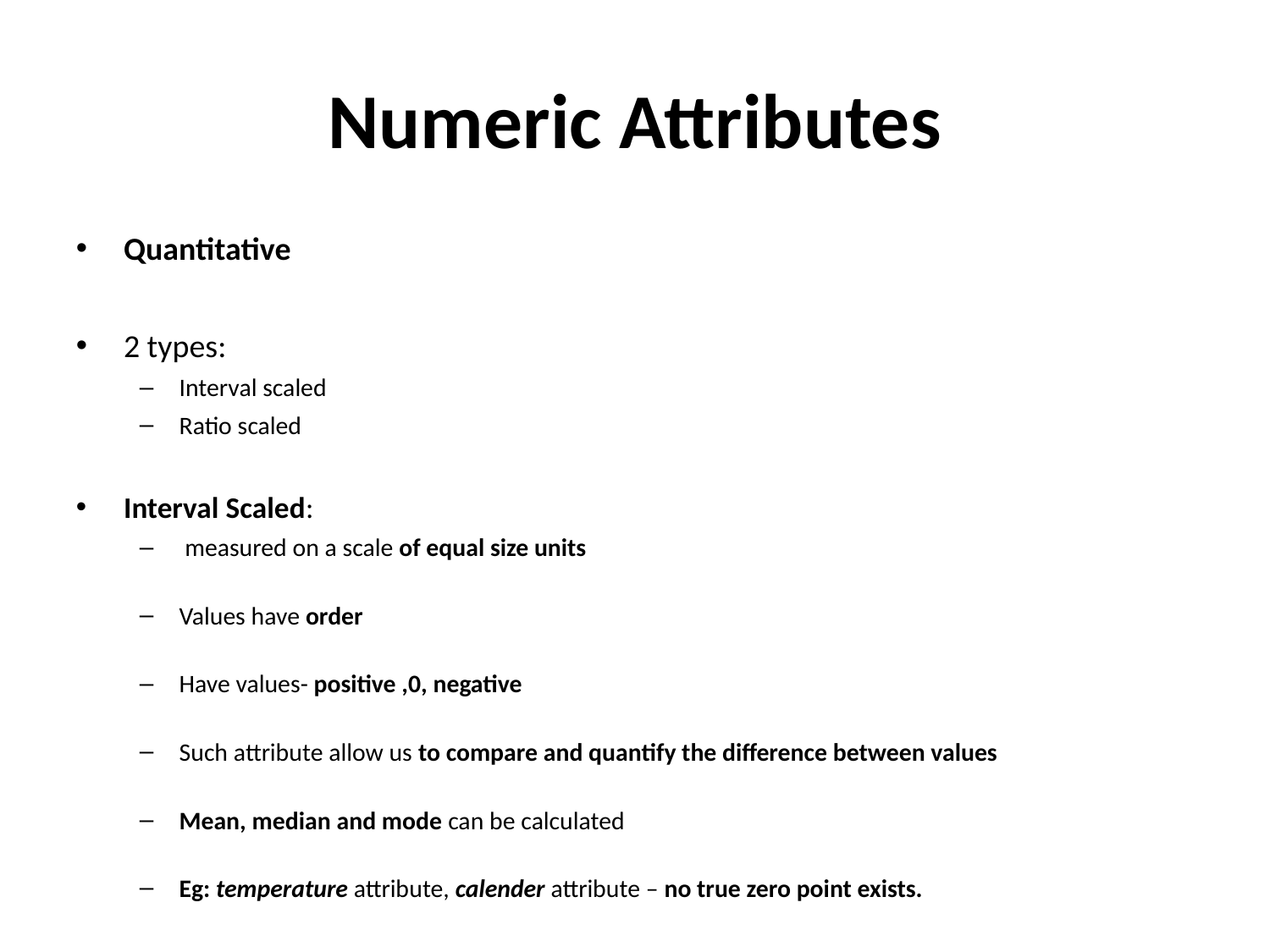

Numeric Attributes
Quantitative

2 types:
Interval scaled
Ratio scaled

Interval Scaled:
 measured on a scale of equal size units

Values have order

Have values- positive ,0, negative

Such attribute allow us to compare and quantify the difference between values

Mean, median and mode can be calculated

Eg: temperature attribute, calender attribute – no true zero point exists.